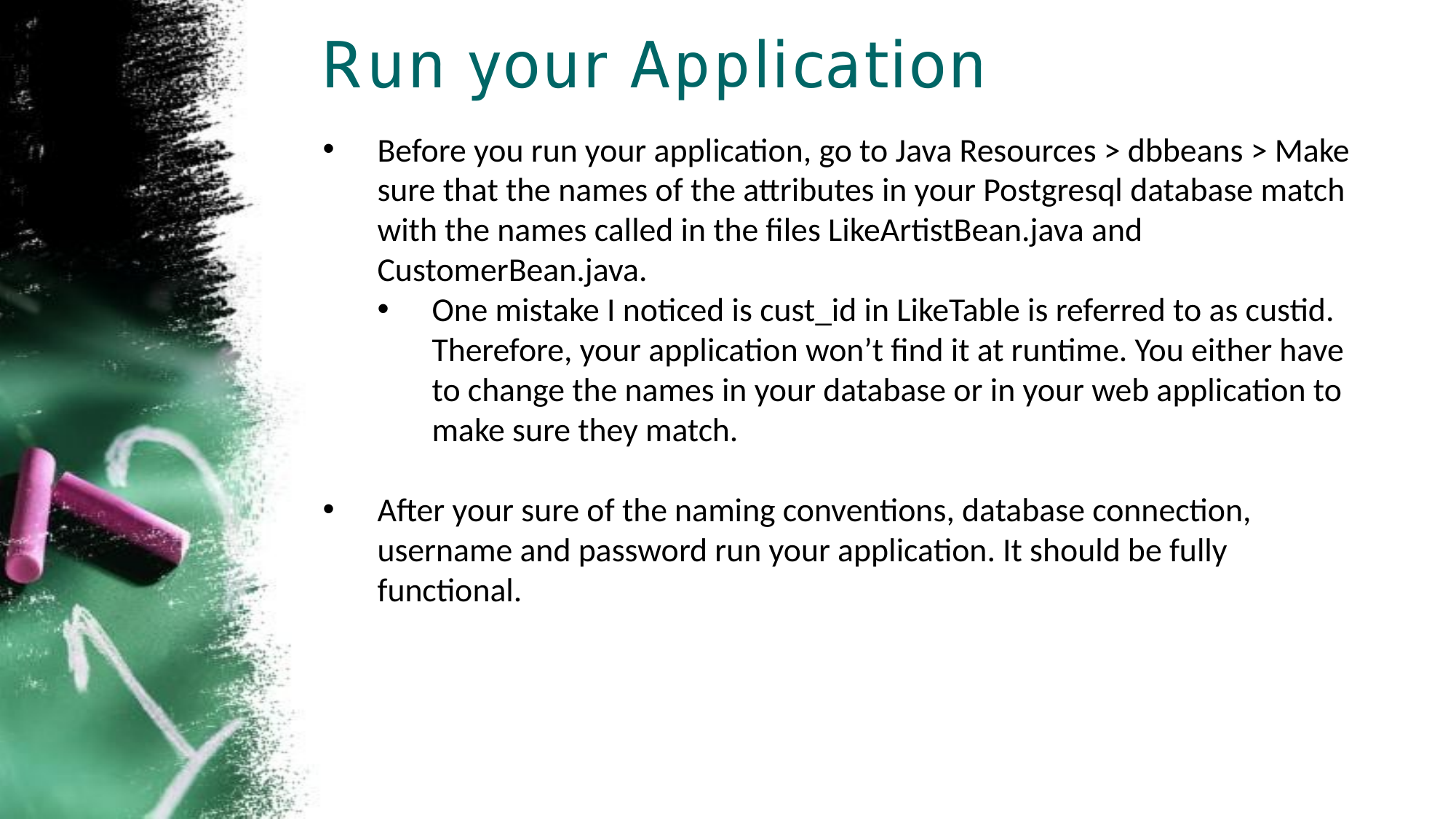

Run your Application
Before you run your application, go to Java Resources > dbbeans > Make sure that the names of the attributes in your Postgresql database match with the names called in the files LikeArtistBean.java and CustomerBean.java.
One mistake I noticed is cust_id in LikeTable is referred to as custid. Therefore, your application won’t find it at runtime. You either have to change the names in your database or in your web application to make sure they match.

After your sure of the naming conventions, database connection, username and password run your application. It should be fully functional.